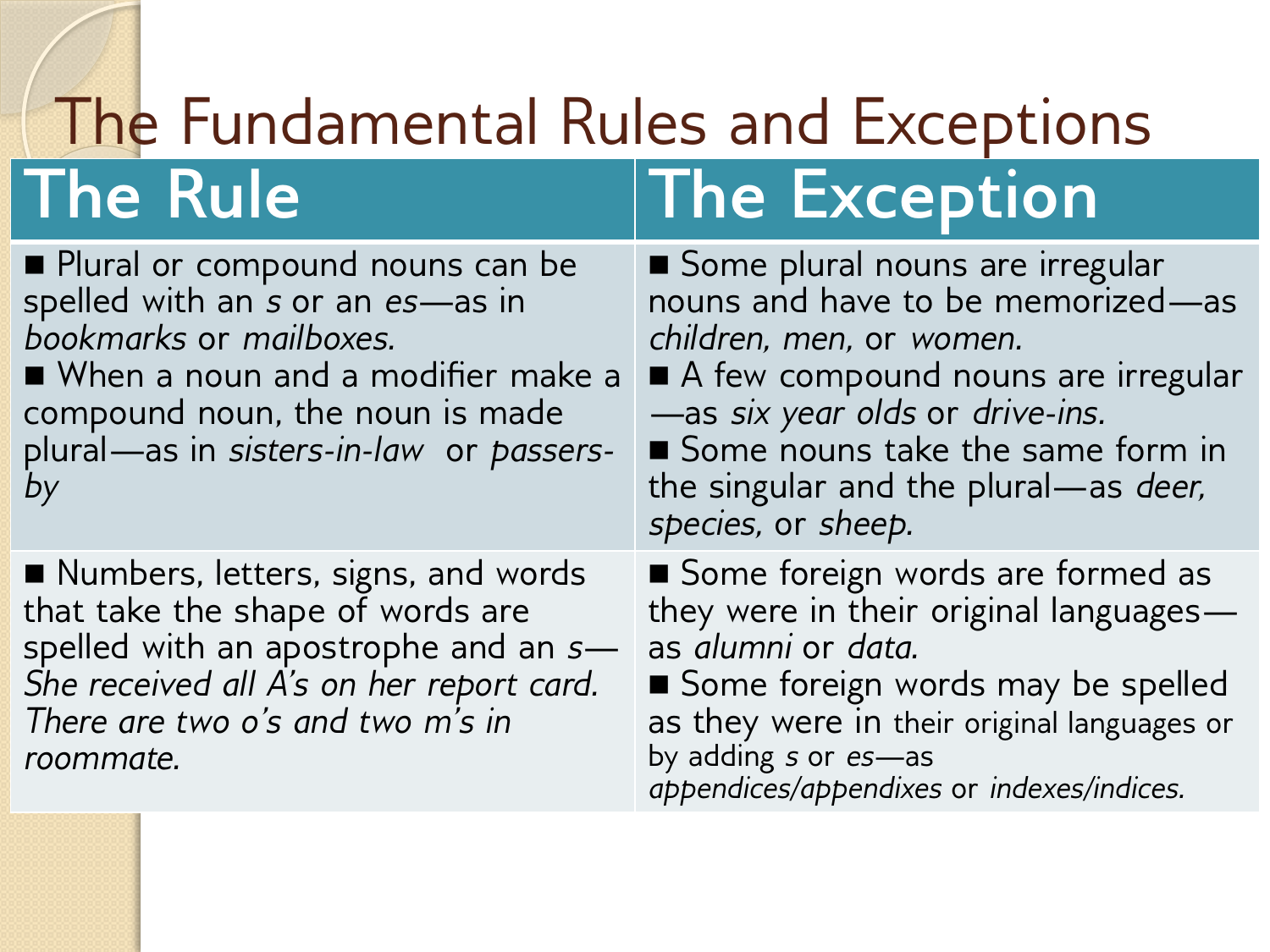

# The Fundamental Rules and Exceptions
| The Rule | The Exception |
| --- | --- |
| ■ Plural or compound nouns can be spelled with an s or an es—as in bookmarks or mailboxes. ■ When a noun and a modifier make a compound noun, the noun is made plural—as in sisters-in-law or passers-by | ■ Some plural nouns are irregular nouns and have to be memorized—as children, men, or women. ■ A few compound nouns are irregular—as six year olds or drive-ins. ■ Some nouns take the same form in the singular and the plural—as deer, species, or sheep. |
| ■ Numbers, letters, signs, and words that take the shape of words are spelled with an apostrophe and an s—She received all A’s on her report card. There are two o’s and two m’s in roommate. | ■ Some foreign words are formed as they were in their original languages—as alumni or data. ■ Some foreign words may be spelled as they were in their original languages or by adding s or es—as appendices/appendixes or indexes/indices. |